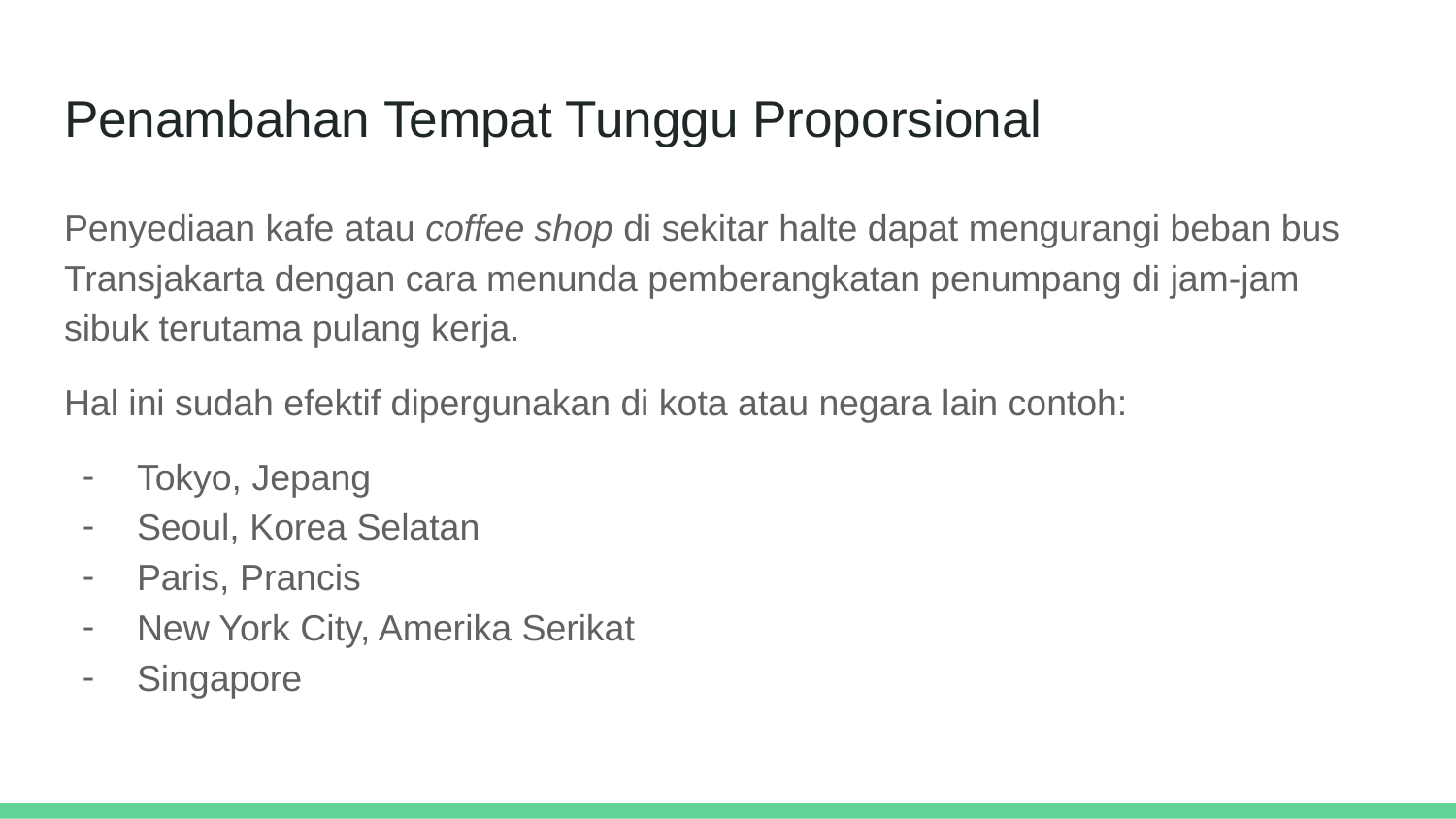

# Penambahan Tempat Tunggu Proporsional
Penyediaan kafe atau coffee shop di sekitar halte dapat mengurangi beban bus Transjakarta dengan cara menunda pemberangkatan penumpang di jam-jam sibuk terutama pulang kerja.
Hal ini sudah efektif dipergunakan di kota atau negara lain contoh:
Tokyo, Jepang
Seoul, Korea Selatan
Paris, Prancis
New York City, Amerika Serikat
Singapore